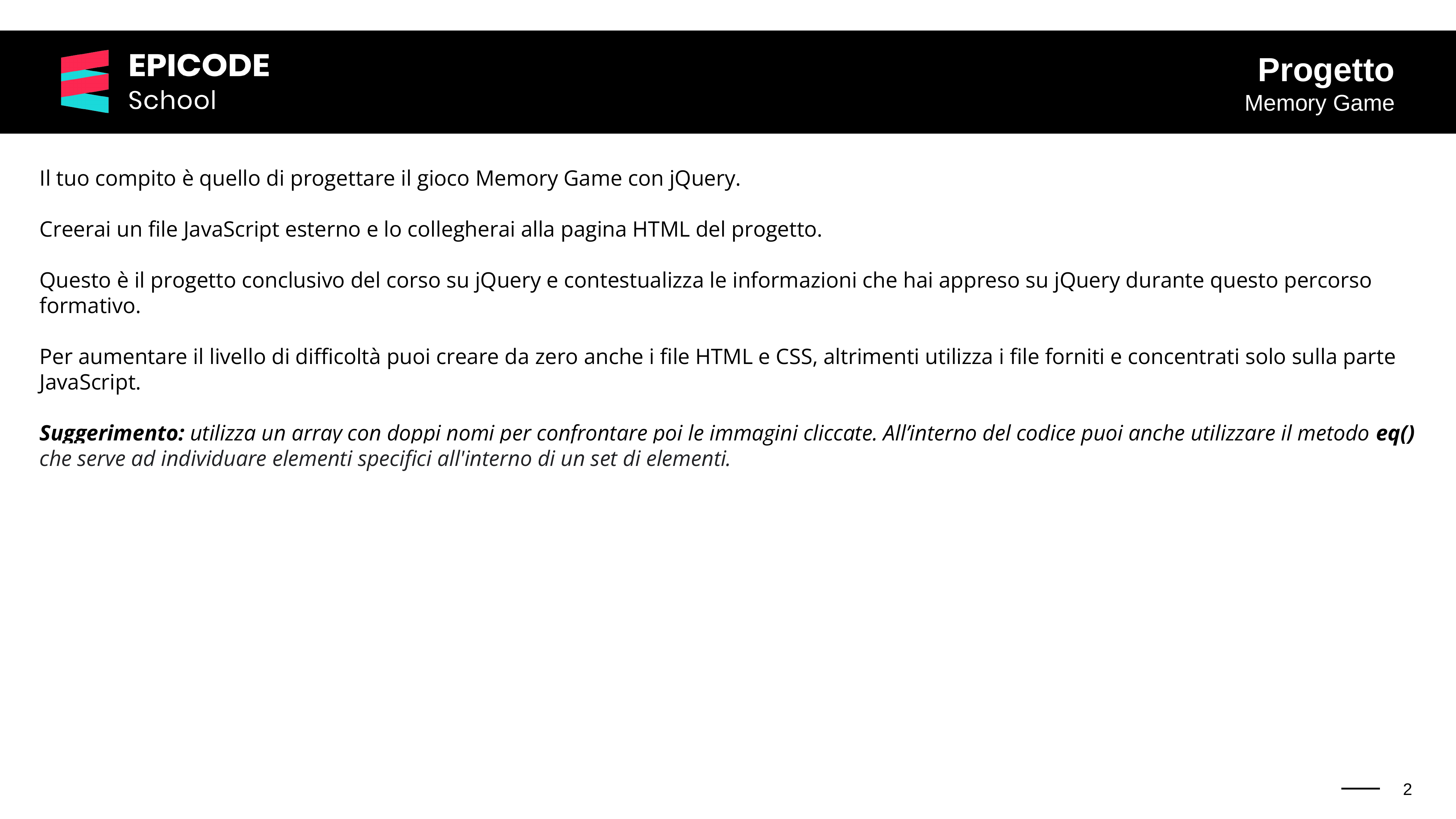

Progetto
Memory Game
Il tuo compito è quello di progettare il gioco Memory Game con jQuery.

Creerai un file JavaScript esterno e lo collegherai alla pagina HTML del progetto.

Questo è il progetto conclusivo del corso su jQuery e contestualizza le informazioni che hai appreso su jQuery durante questo percorso formativo.

Per aumentare il livello di difficoltà puoi creare da zero anche i file HTML e CSS, altrimenti utilizza i file forniti e concentrati solo sulla parte JavaScript.

Suggerimento: utilizza un array con doppi nomi per confrontare poi le immagini cliccate. All’interno del codice puoi anche utilizzare il metodo eq() che serve ad individuare elementi specifici all'interno di un set di elementi.

2